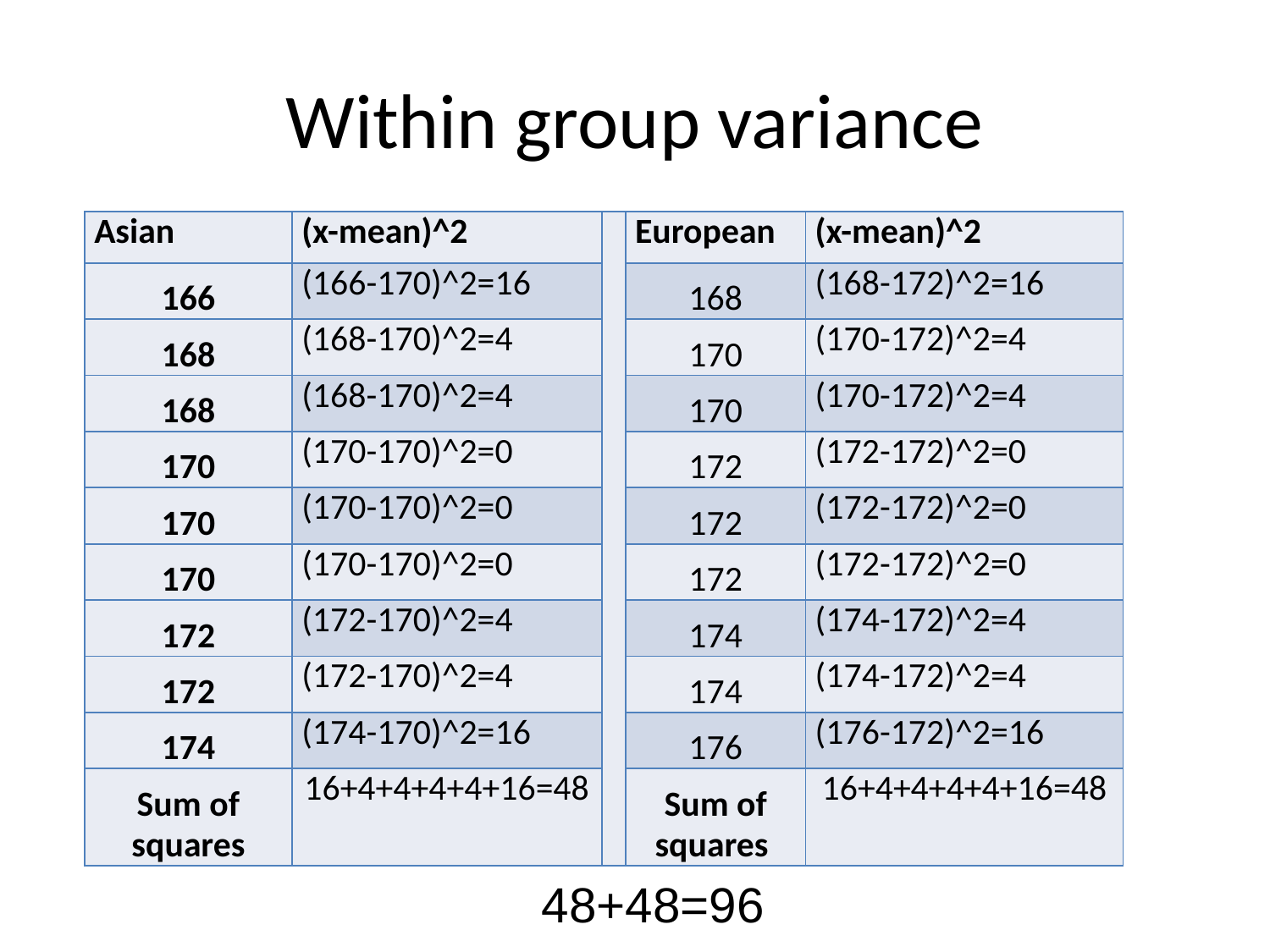

# Within group variance
| Asian | (x-mean)^2 |  | European | (x-mean)^2 |
| --- | --- | --- | --- | --- |
| 166 | (166-170)^2=16 |  | 168 | (168-172)^2=16 |
| 168 | (168-170)^2=4 |  | 170 | (170-172)^2=4 |
| 168 | (168-170)^2=4 |  | 170 | (170-172)^2=4 |
| 170 | (170-170)^2=0 |  | 172 | (172-172)^2=0 |
| 170 | (170-170)^2=0 |  | 172 | (172-172)^2=0 |
| 170 | (170-170)^2=0 |  | 172 | (172-172)^2=0 |
| 172 | (172-170)^2=4 |  | 174 | (174-172)^2=4 |
| 172 | (172-170)^2=4 |  | 174 | (174-172)^2=4 |
| 174 | (174-170)^2=16 |  | 176 | (176-172)^2=16 |
| Sum of squares | 16+4+4+4+4+16=48 |  | Sum of squares | 16+4+4+4+4+16=48 |
48+48=96